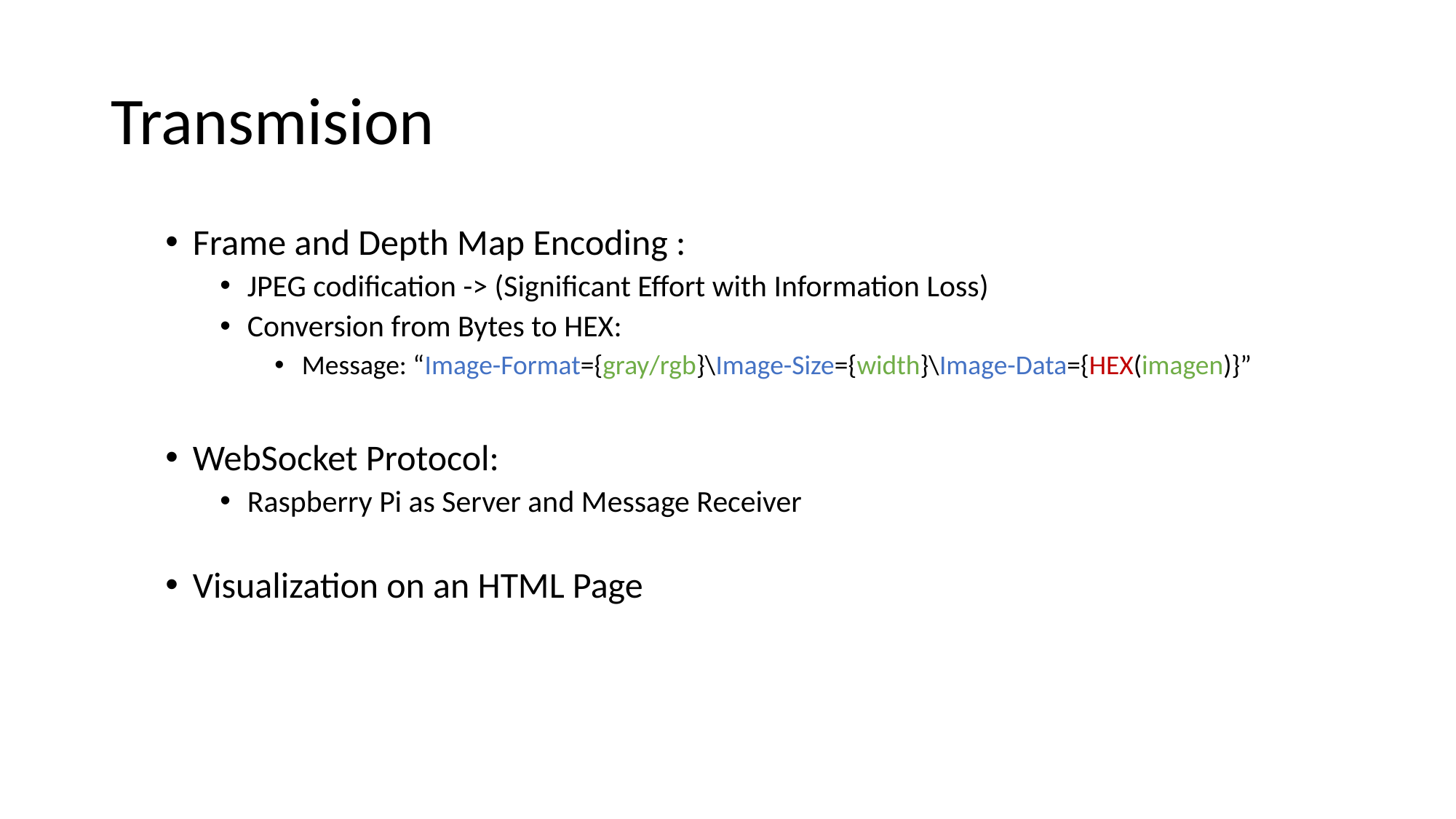

# Transmision
Frame and Depth Map Encoding :
JPEG codification -> (Significant Effort with Information Loss)
Conversion from Bytes to HEX:
Message: “Image-Format={gray/rgb}\Image-Size={width}\Image-Data={HEX(imagen)}”

WebSocket Protocol:
Raspberry Pi as Server and Message Receiver

Visualization on an HTML Page